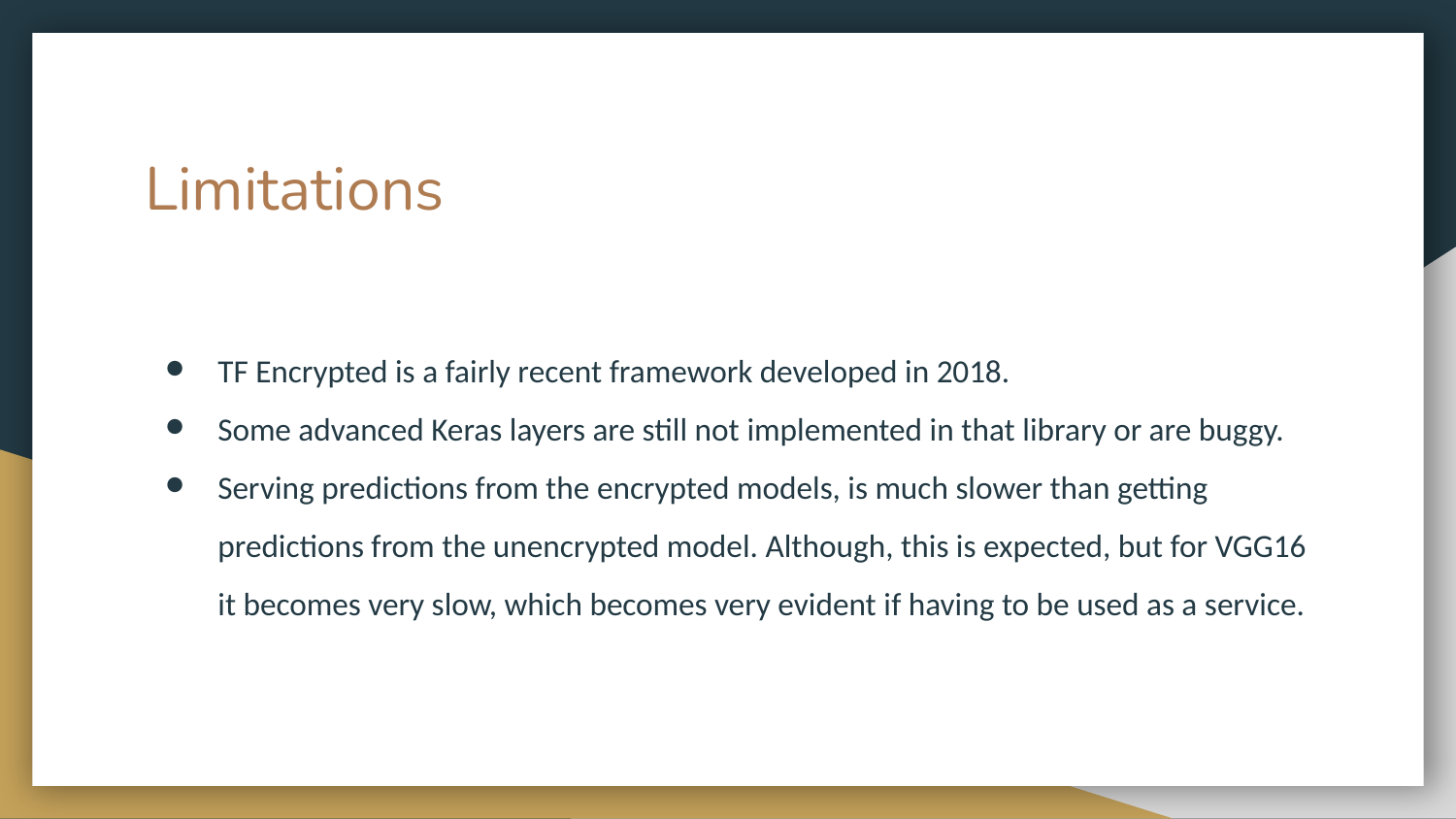

# Limitations
TF Encrypted is a fairly recent framework developed in 2018.
Some advanced Keras layers are still not implemented in that library or are buggy.
Serving predictions from the encrypted models, is much slower than getting predictions from the unencrypted model. Although, this is expected, but for VGG16 it becomes very slow, which becomes very evident if having to be used as a service.